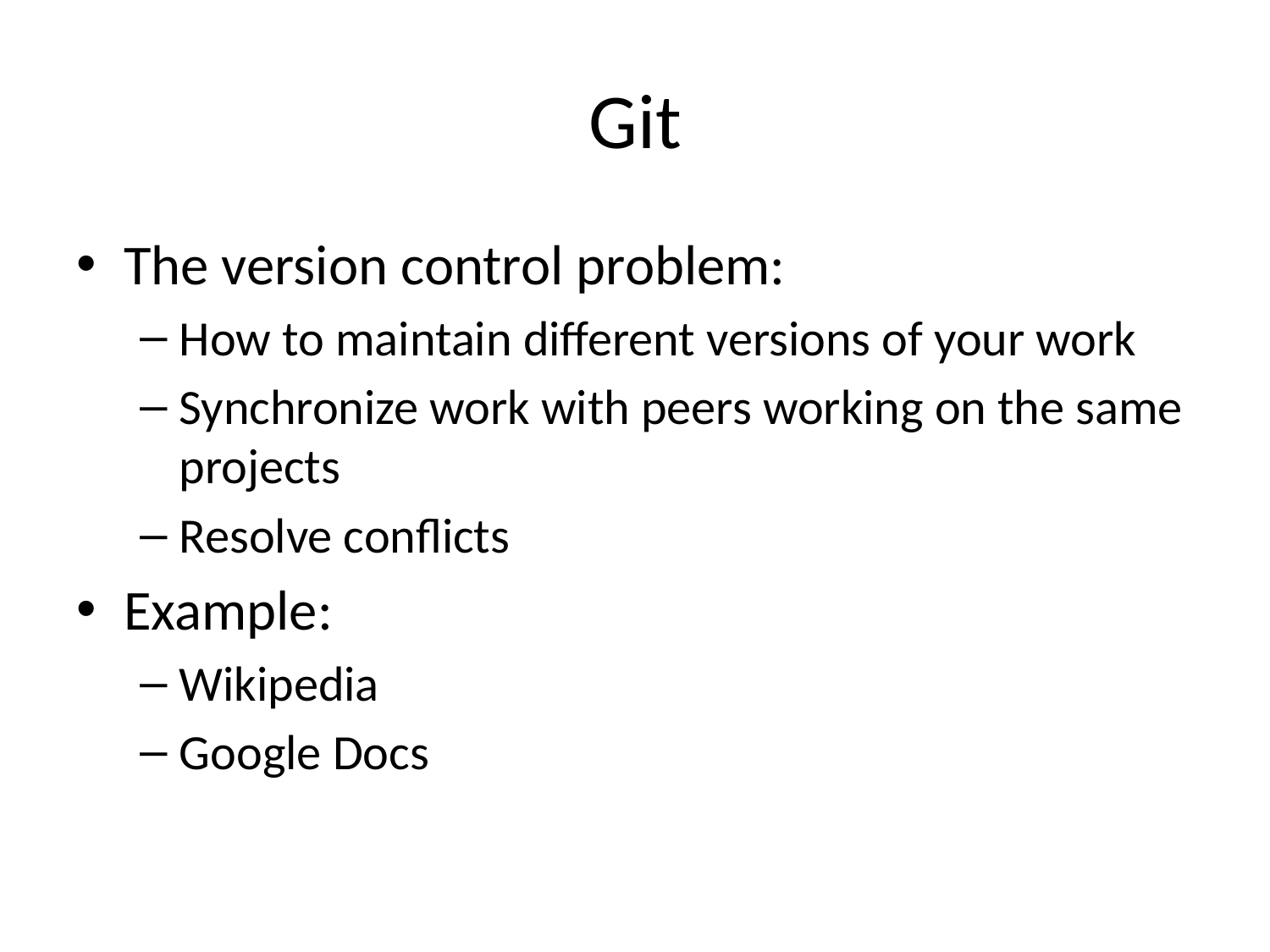

# Git
The version control problem:
How to maintain different versions of your work
Synchronize work with peers working on the same projects
Resolve conflicts
Example:
Wikipedia
Google Docs